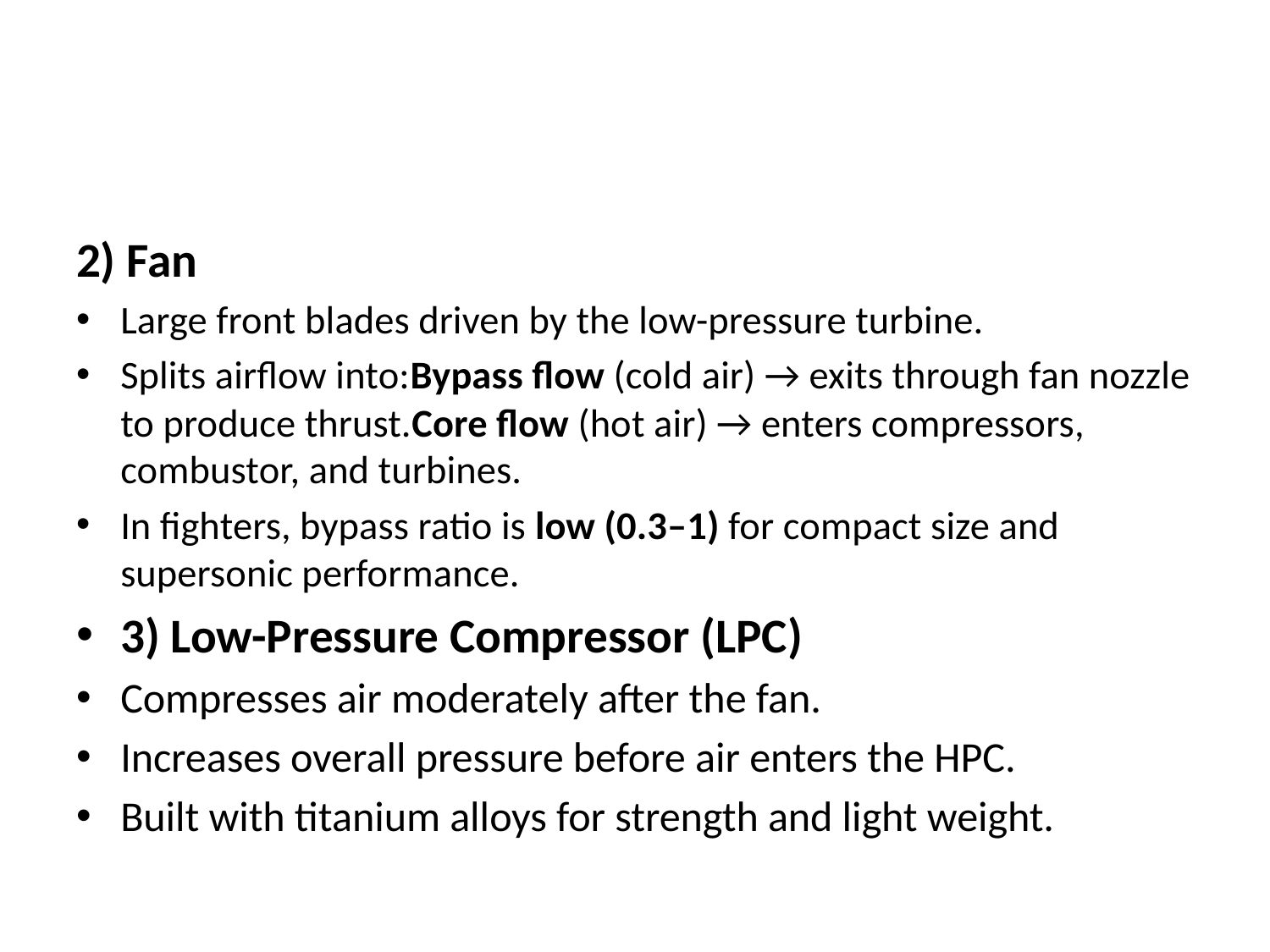

#
2) Fan
Large front blades driven by the low-pressure turbine.
Splits airflow into:Bypass flow (cold air) → exits through fan nozzle to produce thrust.Core flow (hot air) → enters compressors, combustor, and turbines.
In fighters, bypass ratio is low (0.3–1) for compact size and supersonic performance.
3) Low-Pressure Compressor (LPC)
Compresses air moderately after the fan.
Increases overall pressure before air enters the HPC.
Built with titanium alloys for strength and light weight.